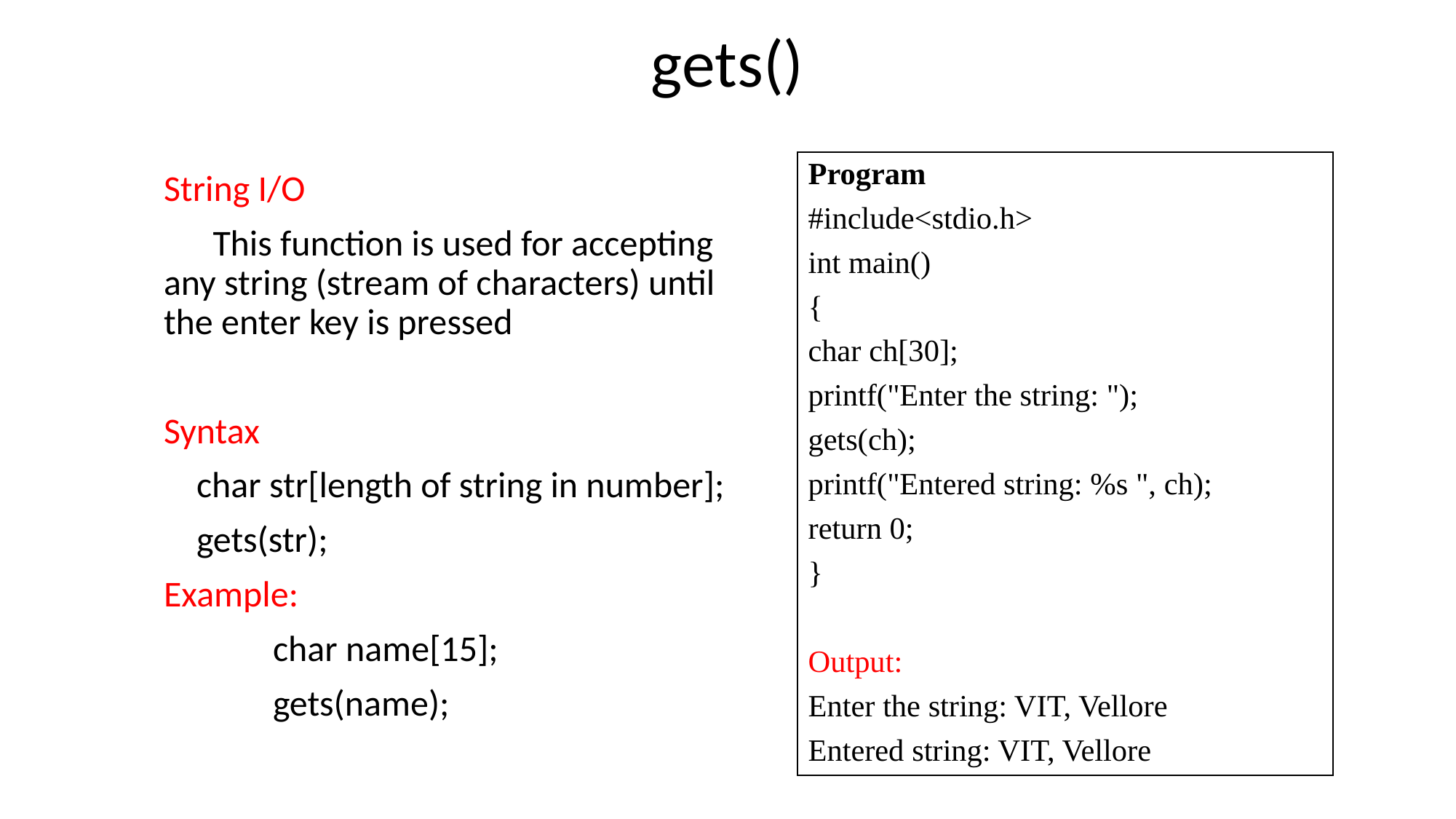

# gets()
Program
#include<stdio.h>
int main()
{
char ch[30];
printf("Enter the string: ");
gets(ch);
printf("Entered string: %s ", ch);
return 0;
}

Output:
Enter the string: VIT, Vellore
Entered string: VIT, Vellore
String I/O
      This function is used for accepting any string (stream of characters) until the enter key is pressed

Syntax
    char str[length of string in number];
    gets(str);
Example:
	char name[15];
	gets(name);